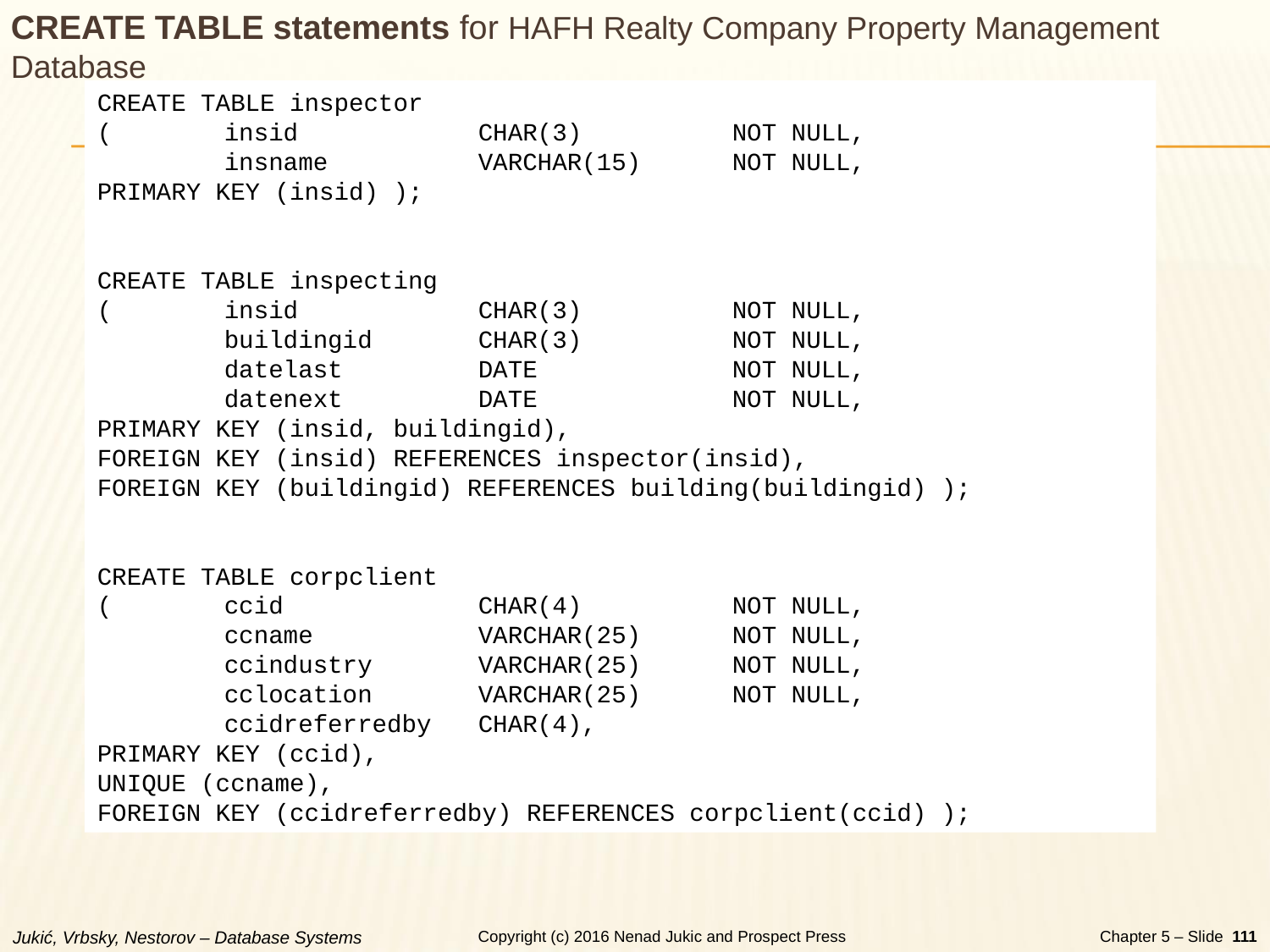

CREATE TABLE statements for HAFH Realty Company Property Management Database
CREATE TABLE inspector
( 	insid 		CHAR(3) 		NOT NULL,
	insname 		VARCHAR(15) 	NOT NULL,
PRIMARY KEY (insid) );

CREATE TABLE inspecting
( 	insid 		CHAR(3) 		NOT NULL,
	buildingid 	CHAR(3) 		NOT NULL,
	datelast 	DATE 		NOT NULL,
	datenext 	DATE 		NOT NULL,
PRIMARY KEY (insid, buildingid),
FOREIGN KEY (insid) REFERENCES inspector(insid),
FOREIGN KEY (buildingid) REFERENCES building(buildingid) );

CREATE TABLE corpclient
( 	ccid 		CHAR(4) 		NOT NULL,
	ccname 		VARCHAR(25) 	NOT NULL,
	ccindustry 	VARCHAR(25) 	NOT NULL,
	cclocation 	VARCHAR(25) 	NOT NULL,
	ccidreferredby 	CHAR(4),
PRIMARY KEY (ccid),
UNIQUE (ccname),
FOREIGN KEY (ccidreferredby) REFERENCES corpclient(ccid) );
Jukić, Vrbsky, Nestorov – Database Systems
Chapter 5 – Slide  111